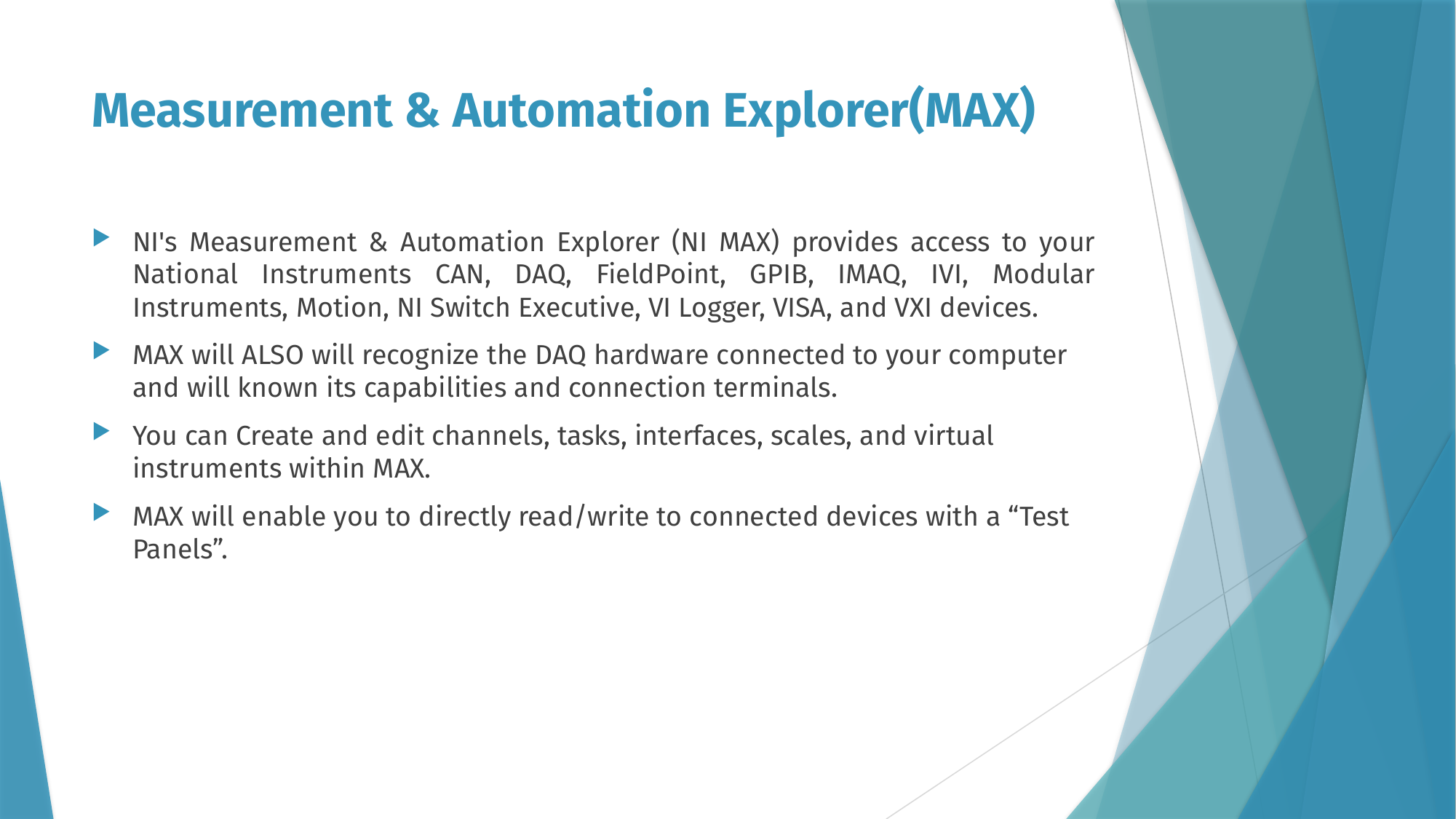

# Measurement & Automation Explorer(MAX)
NI's Measurement & Automation Explorer (NI MAX) provides access to your National Instruments CAN, DAQ, FieldPoint, GPIB, IMAQ, IVI, Modular Instruments, Motion, NI Switch Executive, VI Logger, VISA, and VXI devices.
MAX will ALSO will recognize the DAQ hardware connected to your computer and will known its capabilities and connection terminals.
You can Create and edit channels, tasks, interfaces, scales, and virtual instruments within MAX.
MAX will enable you to directly read/write to connected devices with a “Test Panels”.